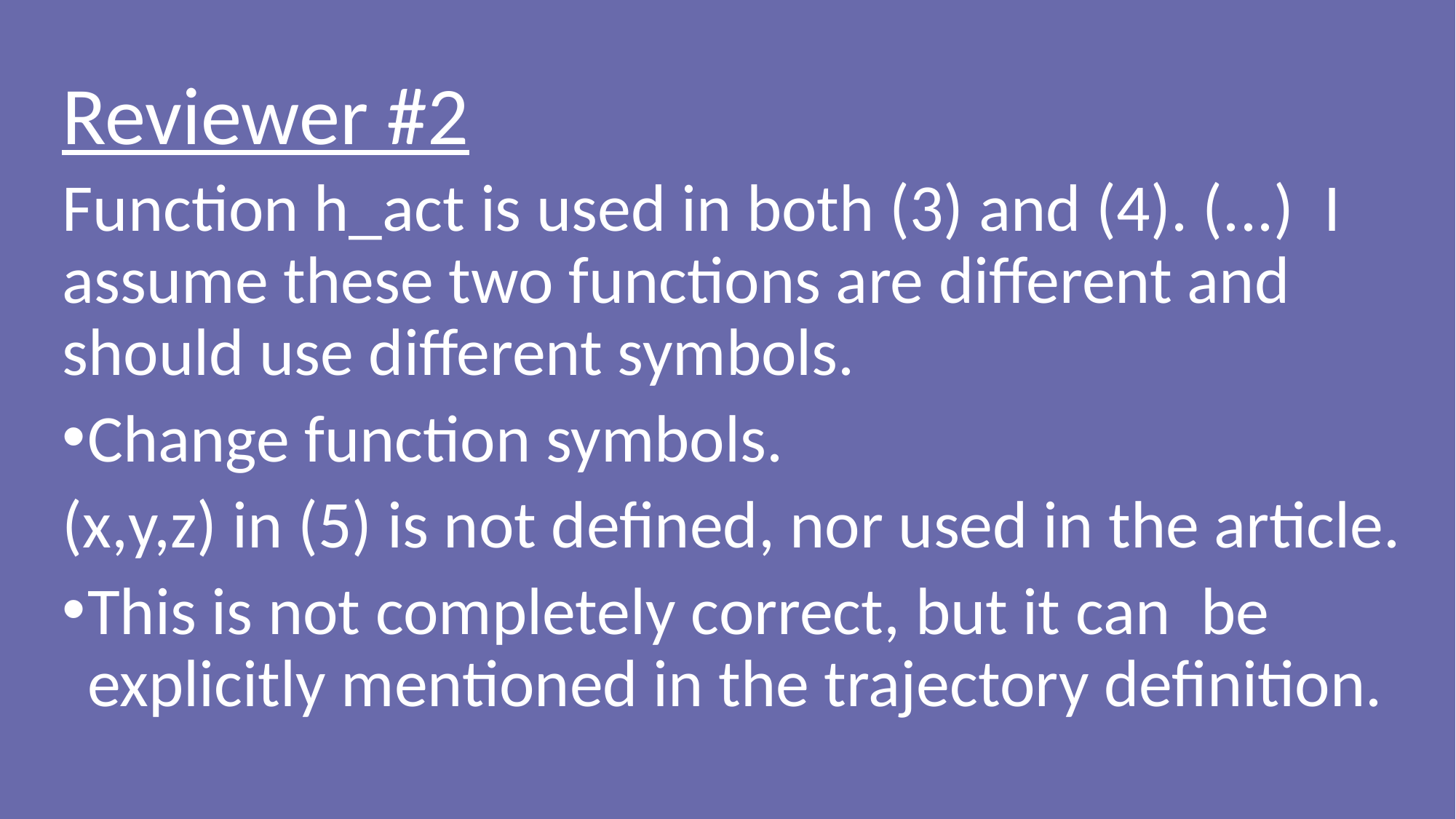

Reviewer #2
Function h_act is used in both (3) and (4). (...)  I assume these two functions are different and should use different symbols.
Change function symbols.
(x,y,z) in (5) is not defined, nor used in the article.
This is not completely correct, but it can  be explicitly mentioned in the trajectory definition.